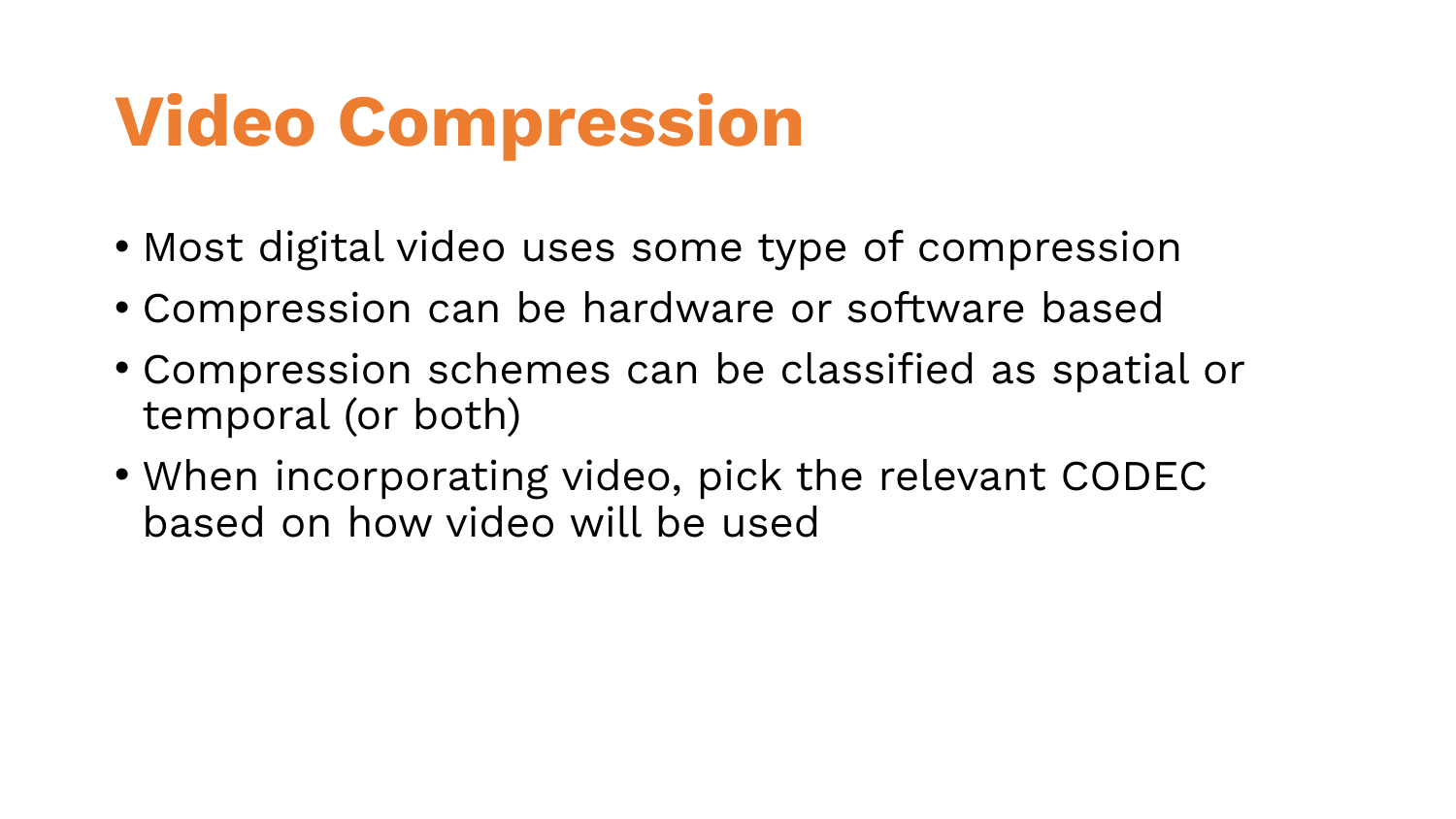

# Video Compression
Most digital video uses some type of compression
Compression can be hardware or software based
Compression schemes can be classified as spatial or temporal (or both)
When incorporating video, pick the relevant CODEC based on how video will be used